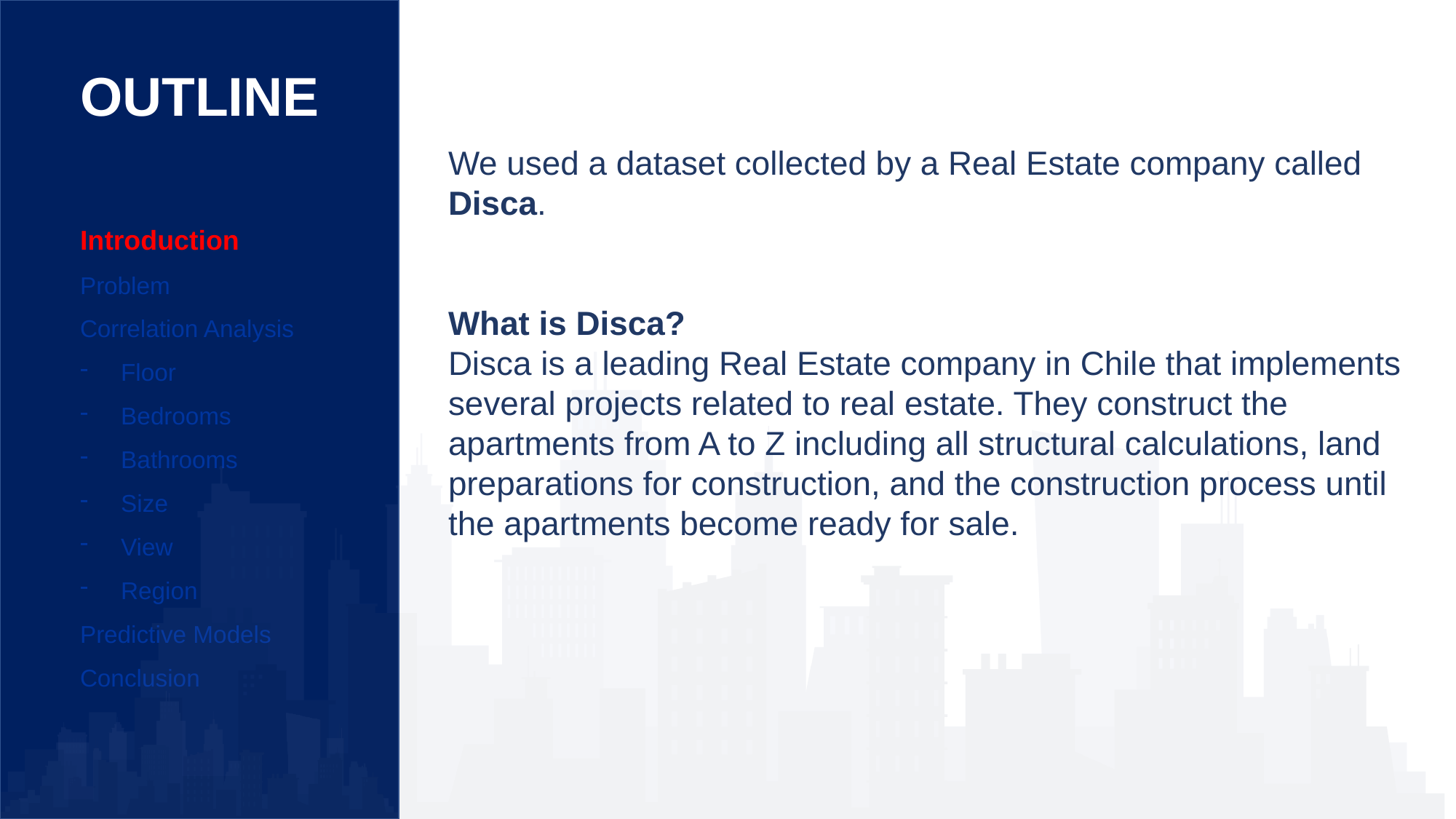

OUTLINE

We used a dataset collected by a Real Estate company called Disca.

What is Disca?
Disca is a leading Real Estate company in Chile that implements several projects related to real estate. They construct the apartments from A to Z including all structural calculations, land preparations for construction, and the construction process until the apartments become ready for sale.

Introduction
Problem
Correlation Analysis
Floor
Bedrooms
Bathrooms
Size
View
Region
Predictive Models
Conclusion